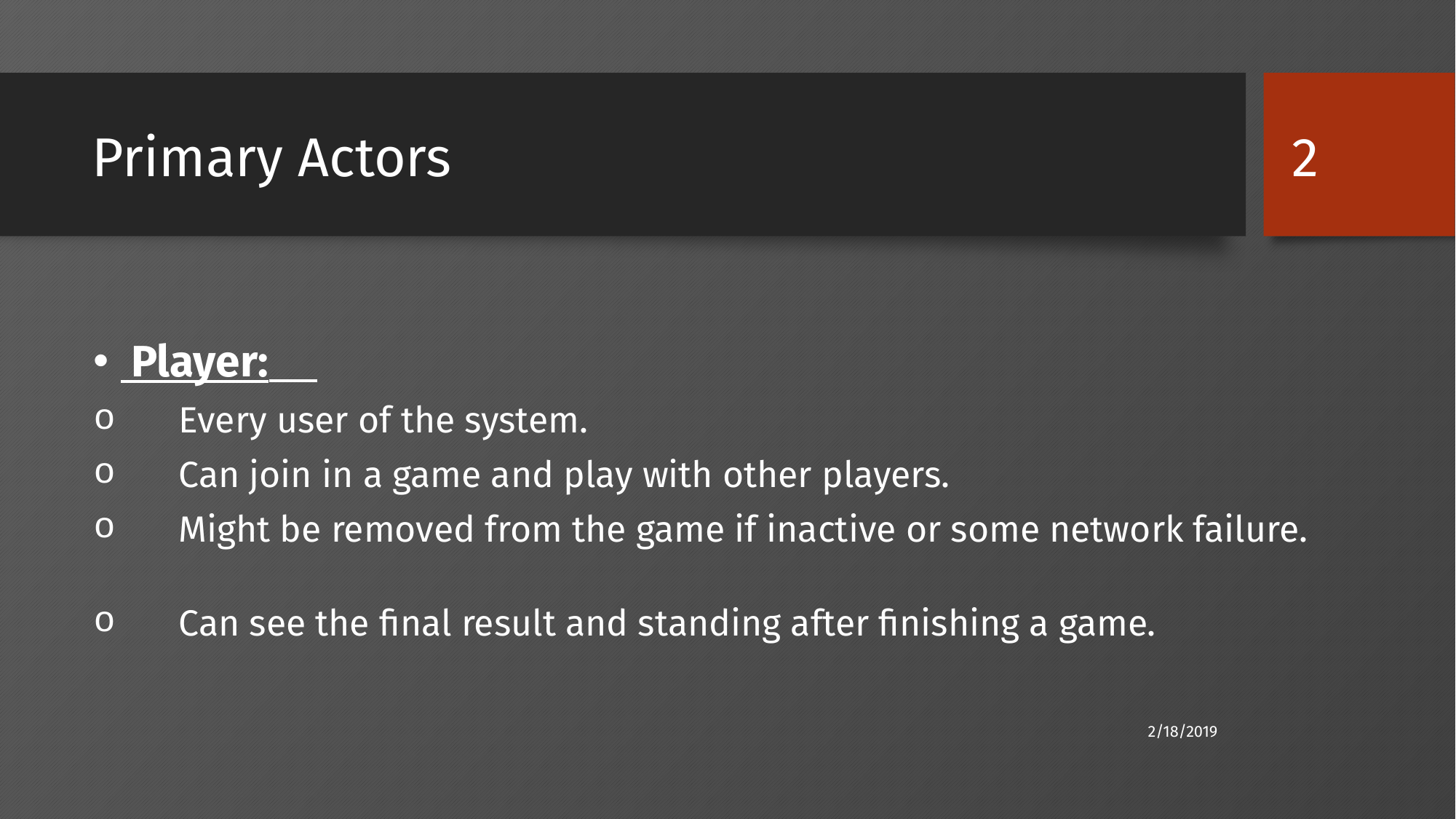

2
# Primary Actors

 Player:
      Every user of the system.
      Can join in a game and play with other players.
      Might be removed from the game if inactive or some network failure.
      Can see the final result and standing after finishing a game.

2/18/2019